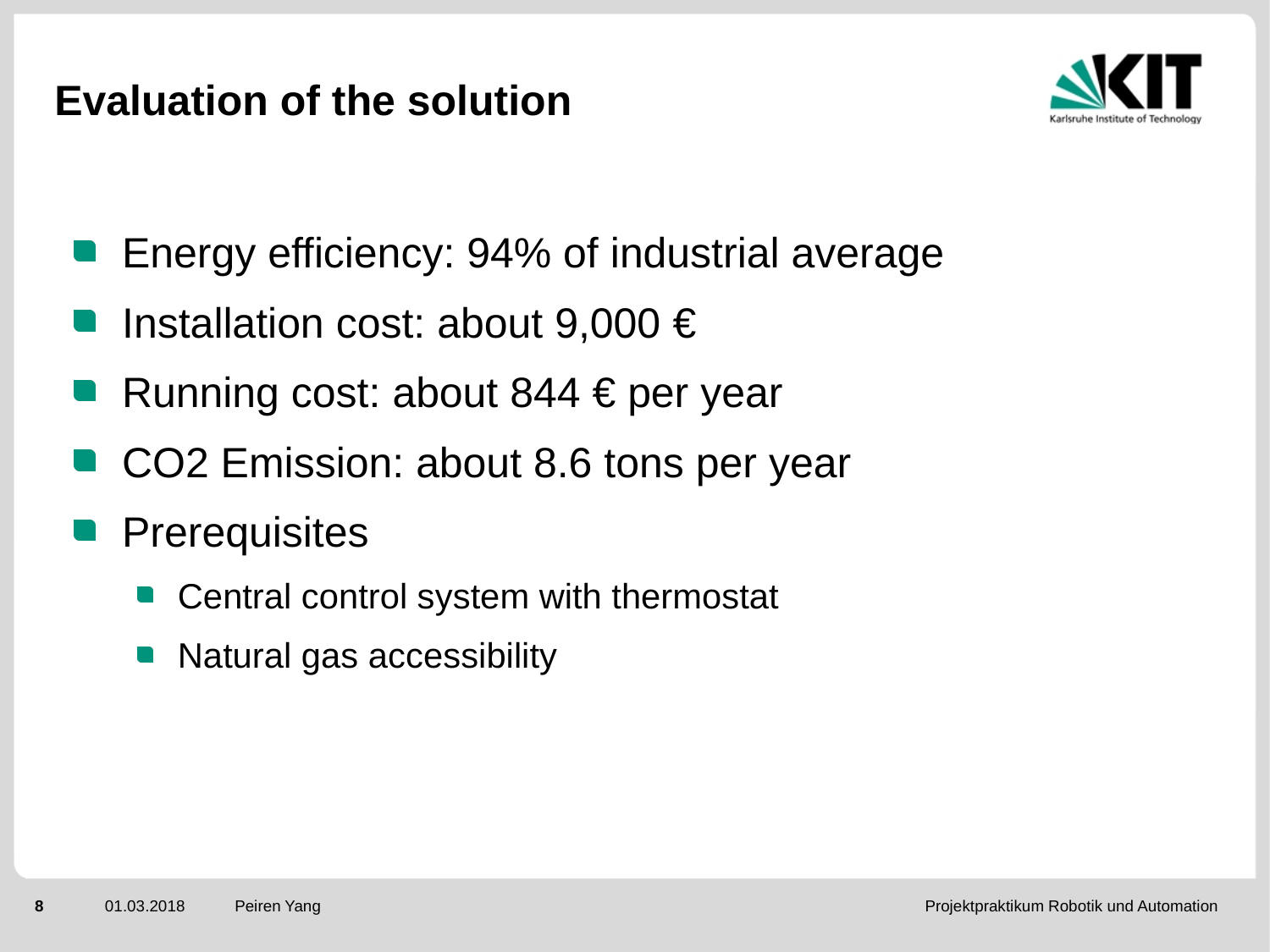

# Evaluation of the solution

Energy efficiency: 94% of industrial average
Installation cost: about 9,000 €
Running cost: about 844 € per year
CO2 Emission: about 8.6 tons per year
Prerequisites
Central control system with thermostat
Natural gas accessibility

Peiren Yang